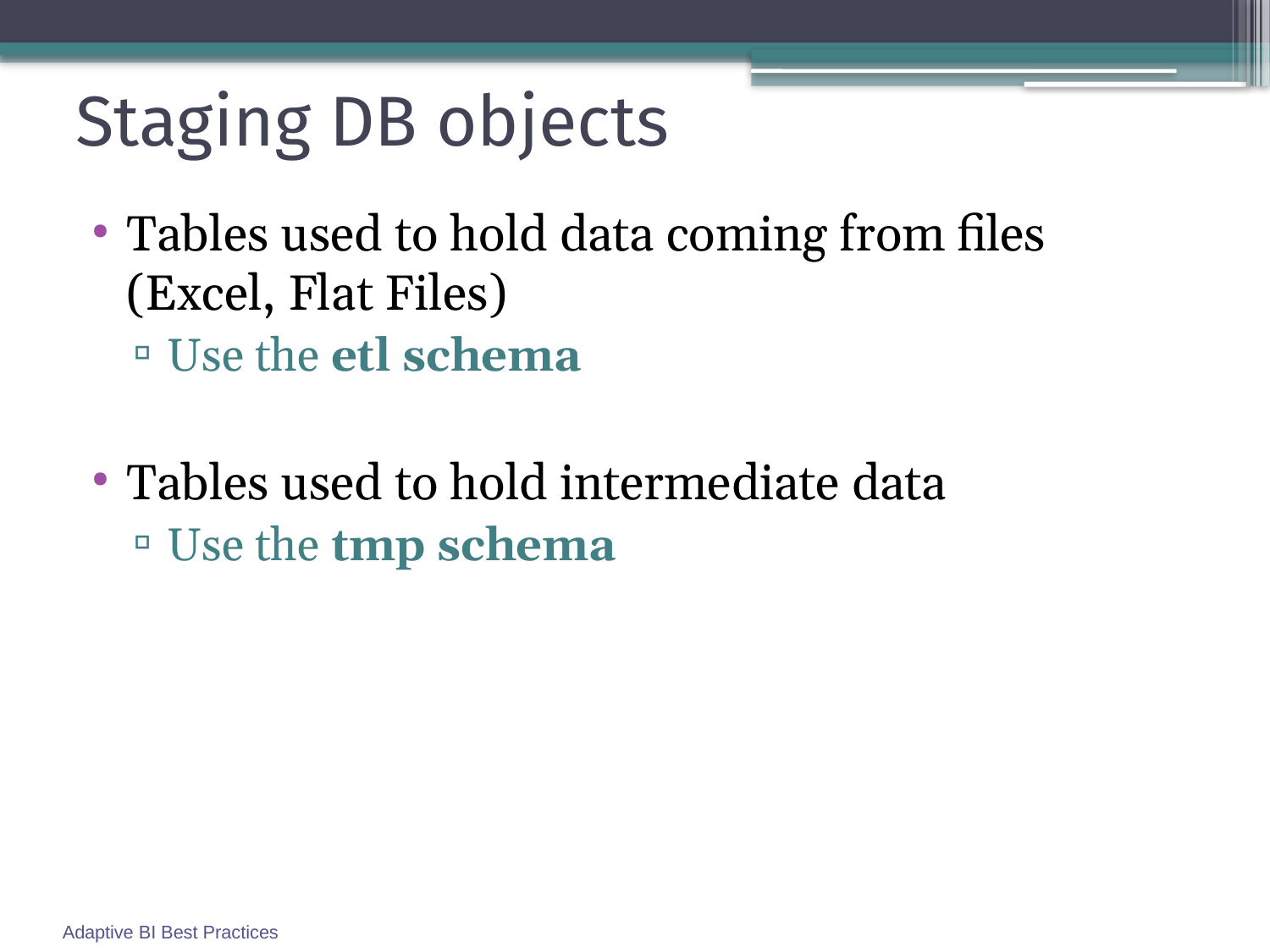

# Staging DB objects
Tables used to hold data coming from files (Excel, Flat Files)
Use the etl schema

Tables used to hold intermediate data
Use the tmp schema